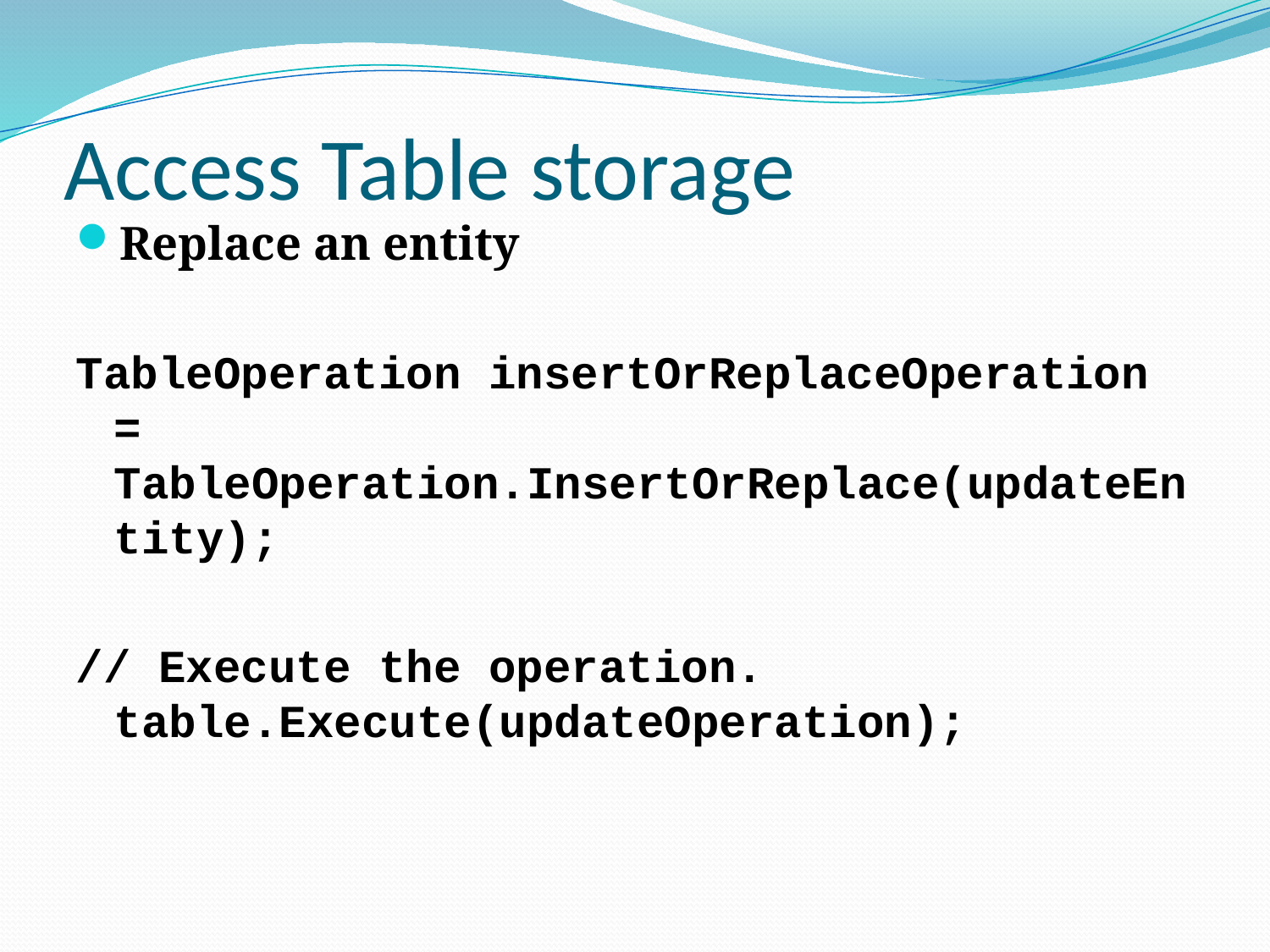

# Access Table storage
Replace an entity

TableOperation insertOrReplaceOperation = TableOperation.InsertOrReplace(updateEntity);

// Execute the operation. table.Execute(updateOperation);